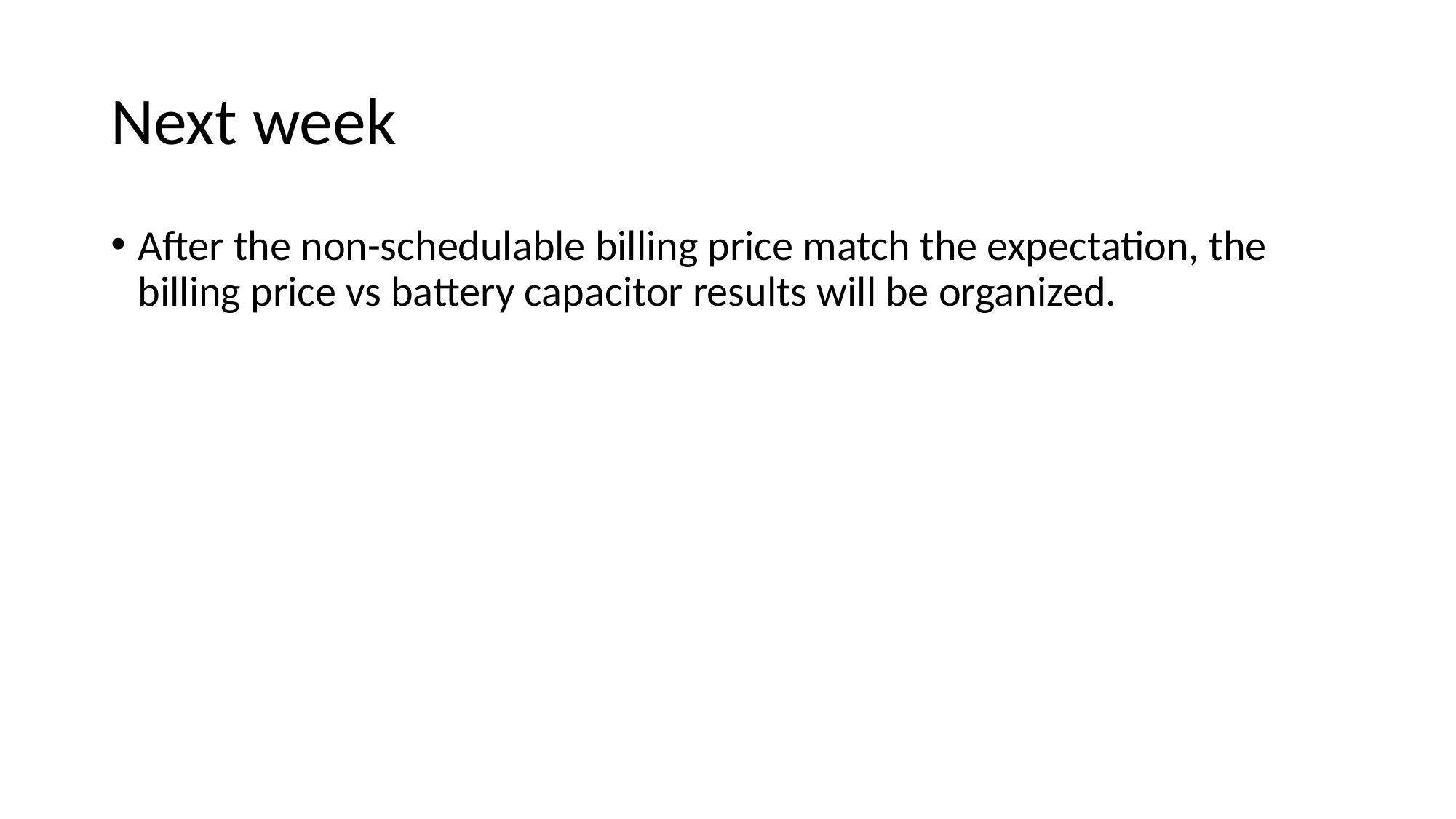

# Next week
After the non-schedulable billing price match the expectation, the billing price vs battery capacitor results will be organized.